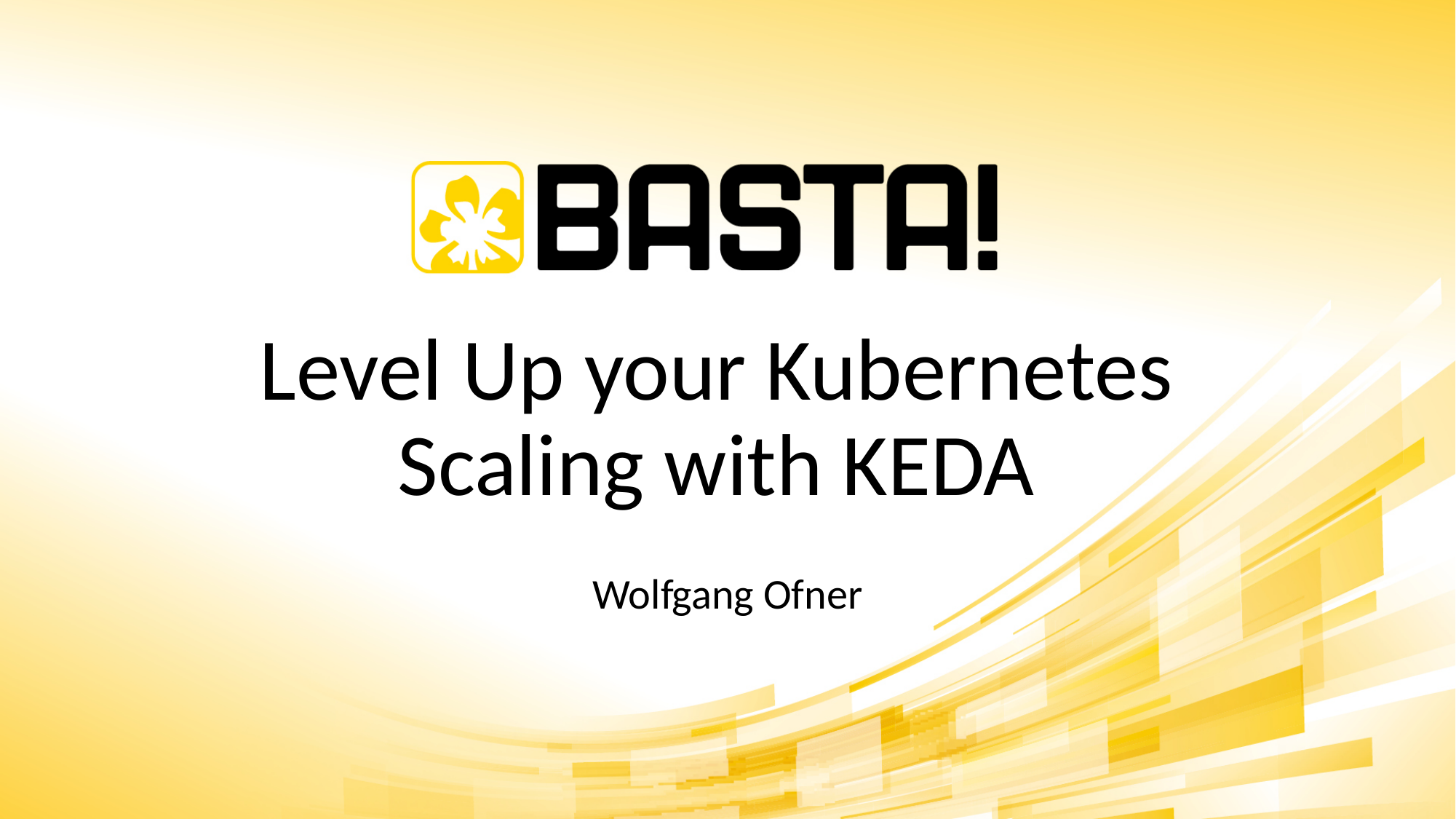

# Level Up your Kubernetes Scaling with KEDA
Wolfgang Ofner